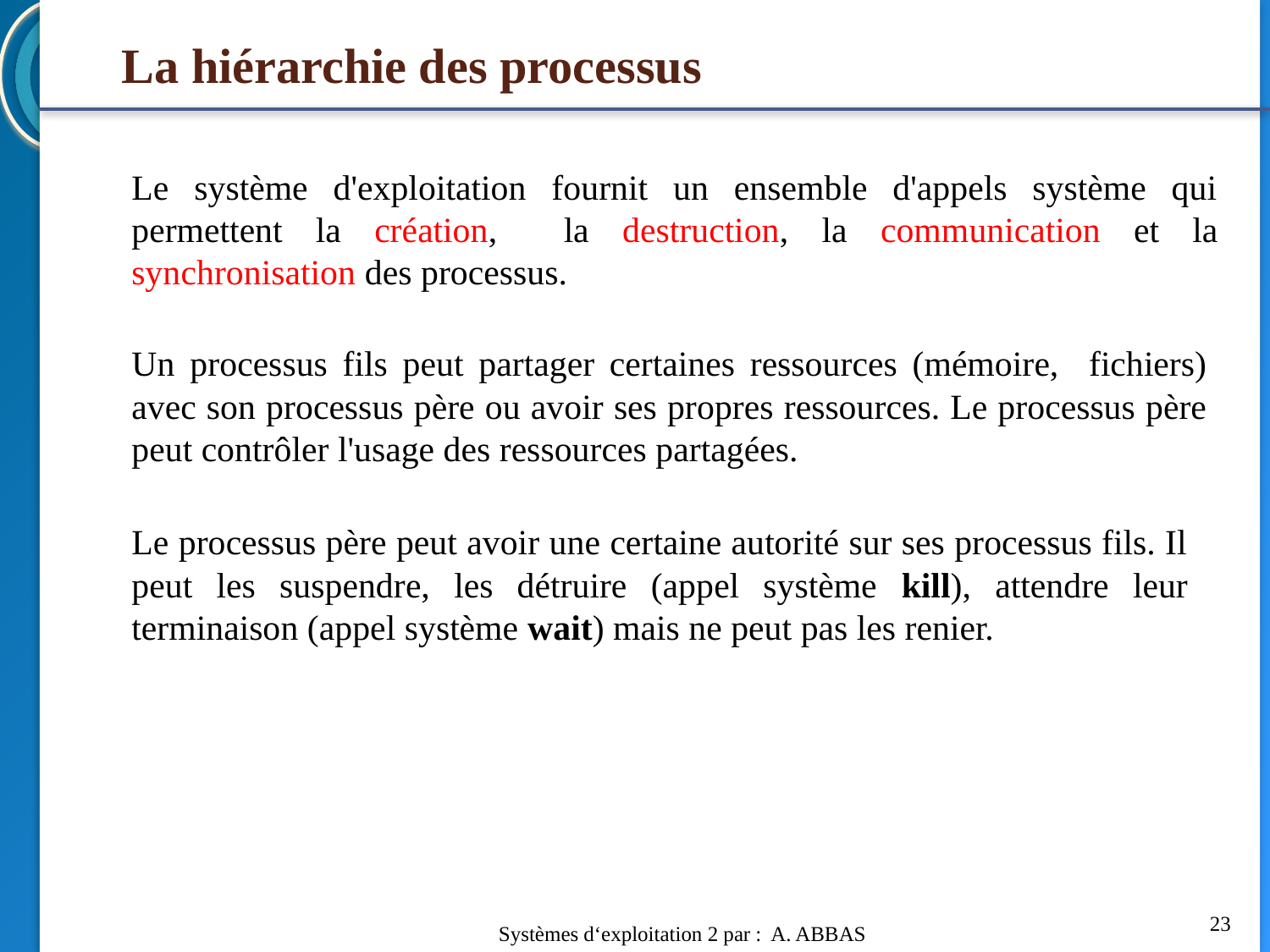

# La hiérarchie des processus
Le système d'exploitation fournit un ensemble d'appels système qui permettent la création,  la destruction, la communication et la synchronisation des processus.
Un processus fils peut partager certaines ressources (mémoire,  fichiers) avec son processus père ou avoir ses propres ressources. Le processus père peut contrôler l'usage des ressources partagées.
Le processus père peut avoir une certaine autorité sur ses processus fils. Il peut les suspendre, les détruire (appel système kill), attendre leur terminaison (appel système wait) mais ne peut pas les renier.
23
Systèmes d‘exploitation 2 par :  A. ABBAS